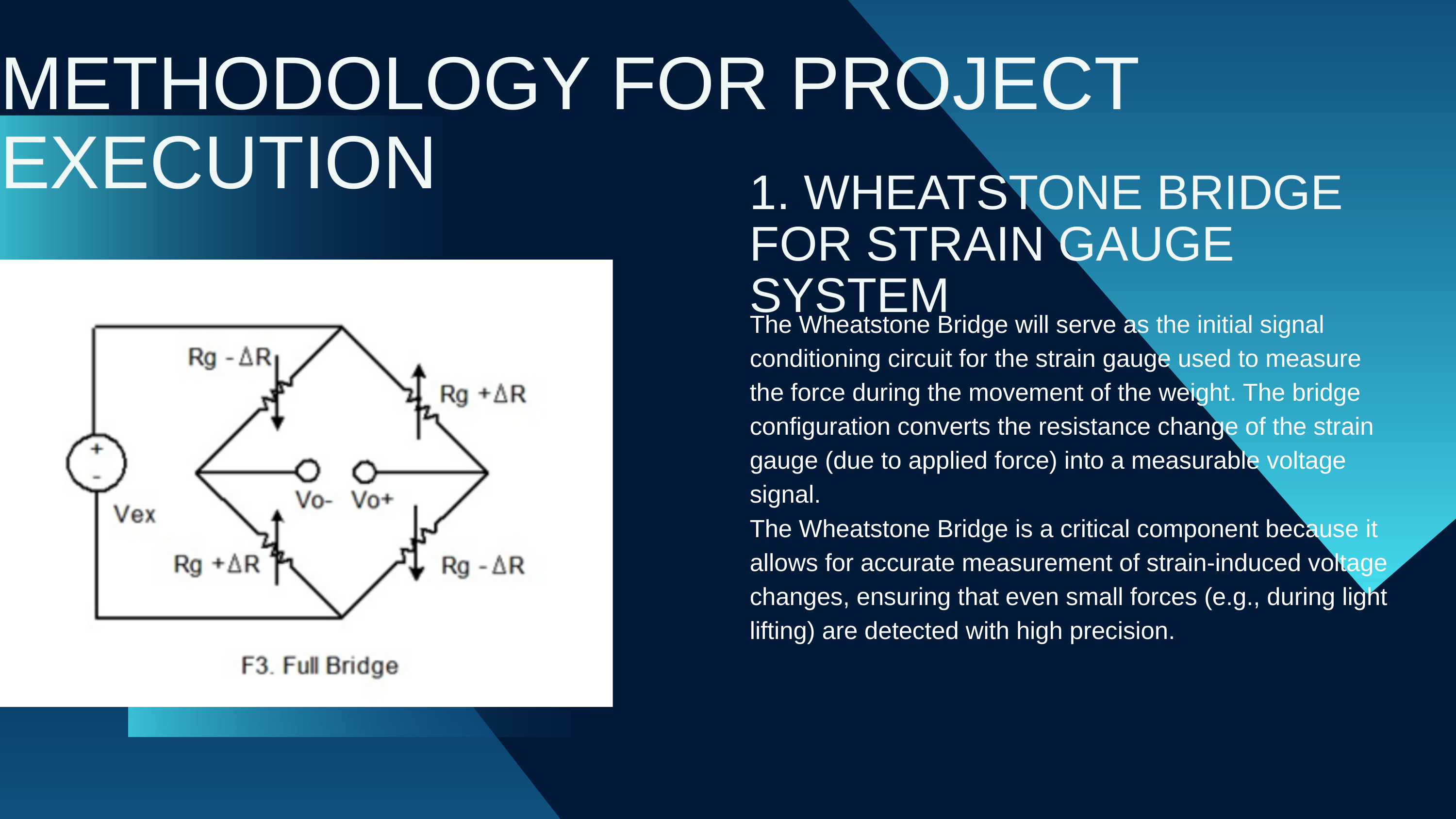

METHODOLOGY FOR PROJECT EXECUTION

1. WHEATSTONE BRIDGE FOR STRAIN GAUGE SYSTEM

The Wheatstone Bridge will serve as the initial signal conditioning circuit for the strain gauge used to measure the force during the movement of the weight. The bridge configuration converts the resistance change of the strain gauge (due to applied force) into a measurable voltage signal.
The Wheatstone Bridge is a critical component because it allows for accurate measurement of strain-induced voltage changes, ensuring that even small forces (e.g., during light lifting) are detected with high precision.